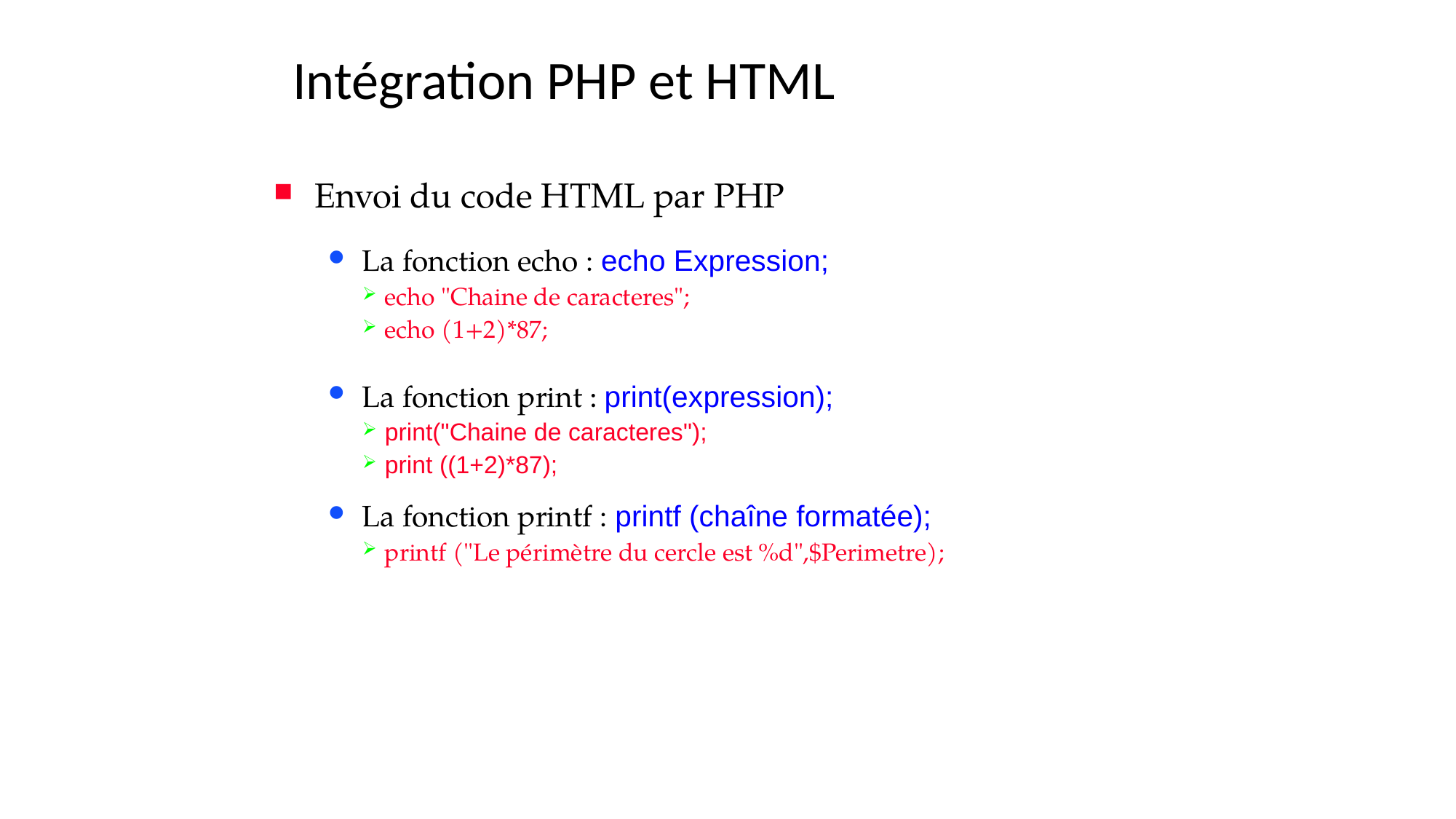

# Intégration PHP et HTML
Envoi du code HTML par PHP

La fonction echo : echo Expression;
echo "Chaine de caracteres";
echo (1+2)*87;

La fonction print : print(expression);
print("Chaine de caracteres");
print ((1+2)*87);

La fonction printf : printf (chaîne formatée);
printf ("Le périmètre du cercle est %d",$Perimetre);